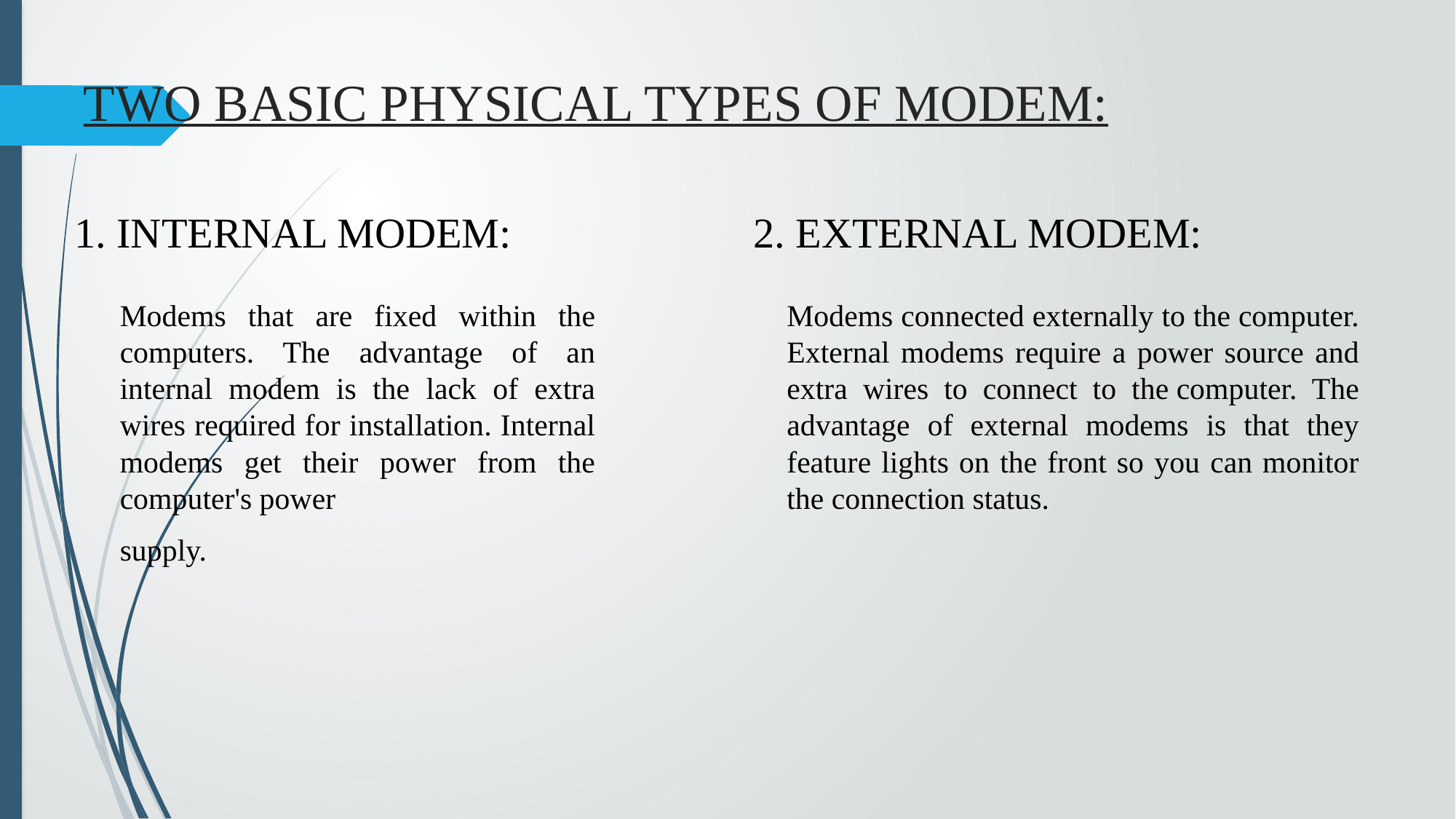

# TWO BASIC PHYSICAL TYPES OF MODEM:
1. INTERNAL MODEM:
2. EXTERNAL MODEM:
Modems that are fixed within the computers. The advantage of an internal modem is the lack of extra wires required for installation. Internal modems get their power from the computer's power
supply.
Modems connected externally to the computer. External modems require a power source and extra wires to connect to the computer. The advantage of external modems is that they feature lights on the front so you can monitor the connection status.